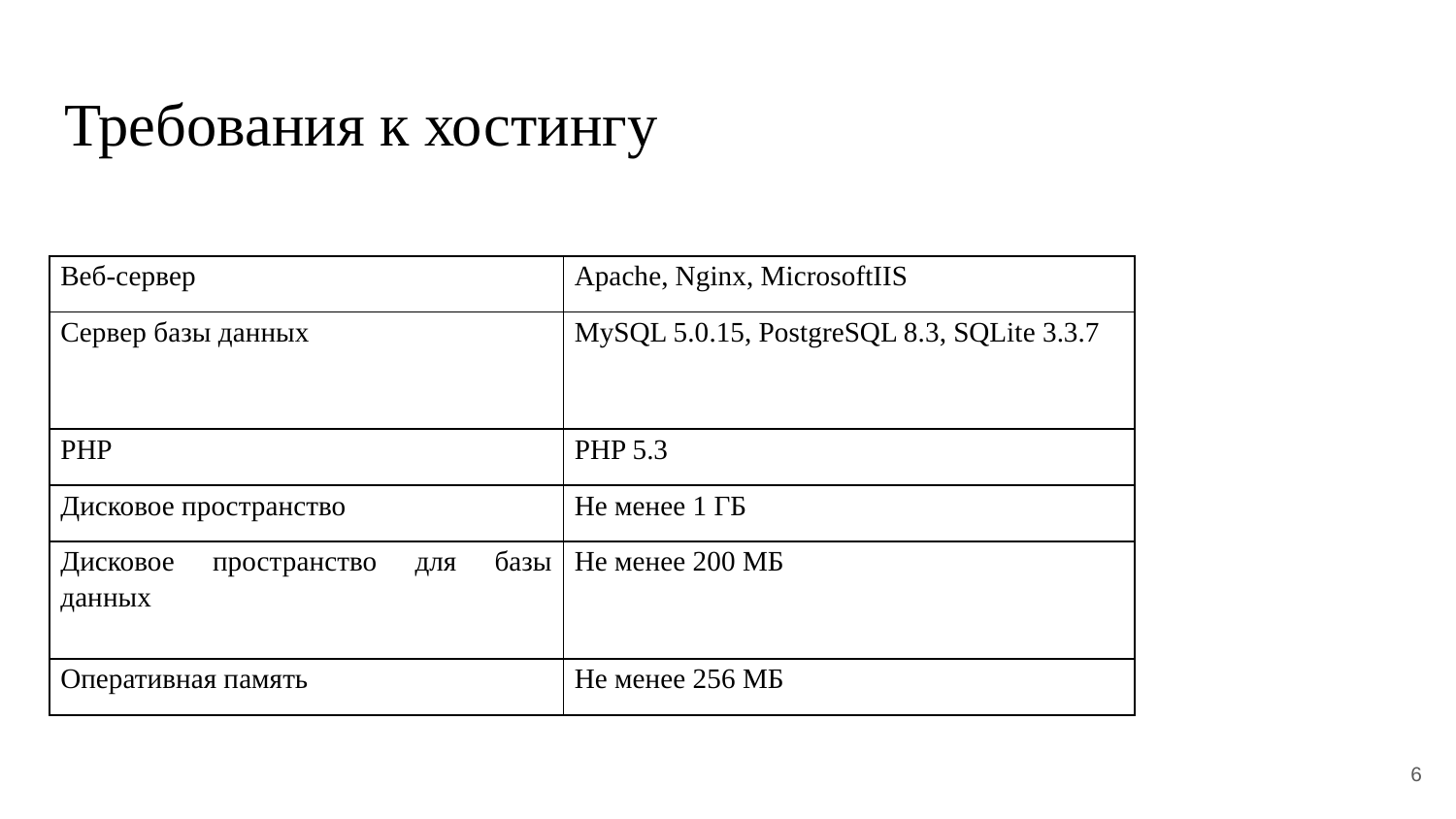

# Требования к хостингу
| Веб-сервер | Apache, Nginx, MicrosoftIIS |
| --- | --- |
| Сервер базы данных | MySQL 5.0.15, PostgreSQL 8.3, SQLite 3.3.7 |
| PHP | PHP 5.3 |
| Дисковое пространство | Не менее 1 ГБ |
| Дисковое пространство для базы данных | Не менее 200 МБ |
| Оперативная память | Не менее 256 МБ |
6